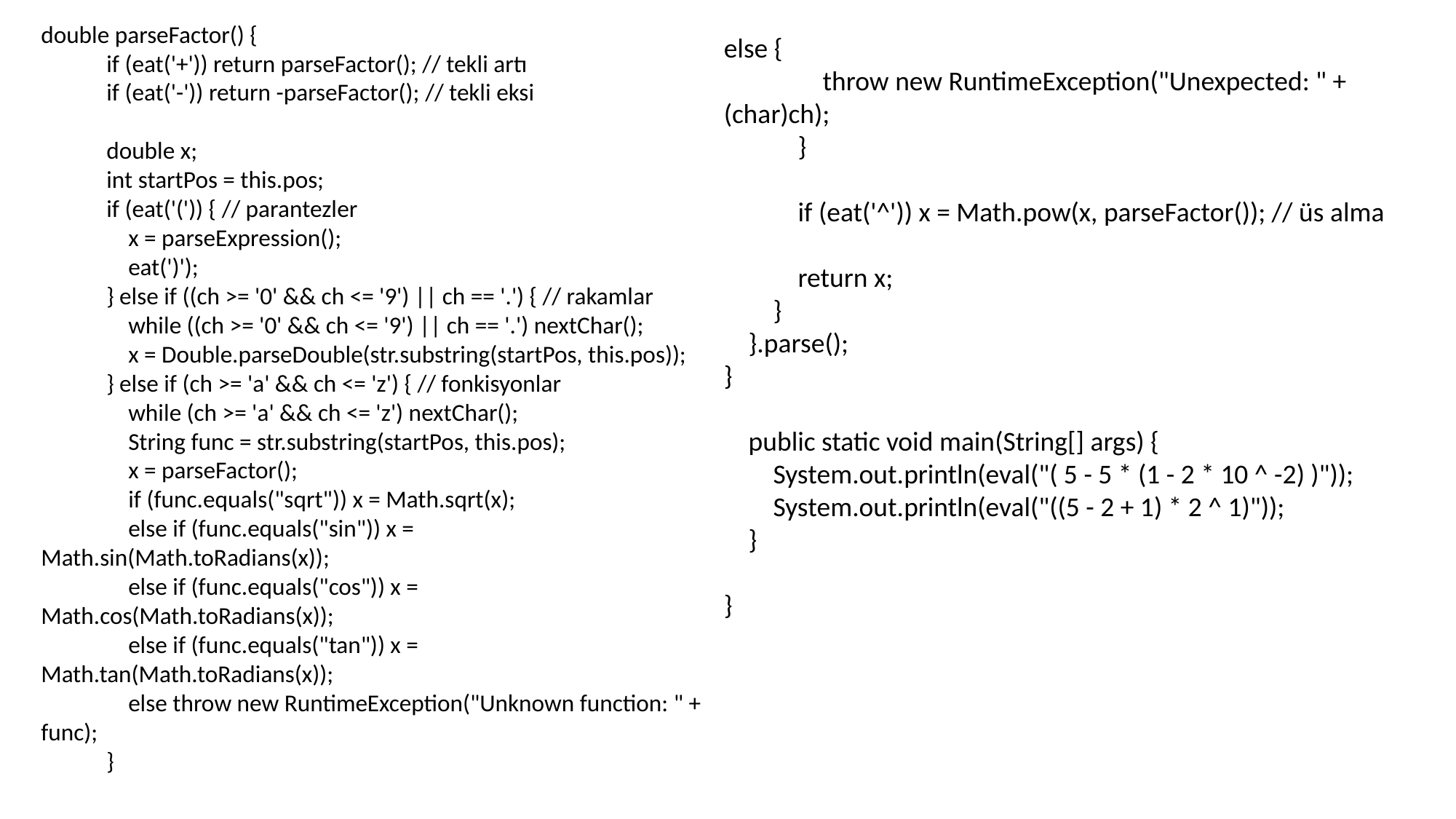

double parseFactor() {
            if (eat('+')) return parseFactor(); // tekli artı
            if (eat('-')) return -parseFactor(); // tekli eksi

            double x;
            int startPos = this.pos;
            if (eat('(')) { // parantezler
                x = parseExpression();
                eat(')');
            } else if ((ch >= '0' && ch <= '9') || ch == '.') { // rakamlar
                while ((ch >= '0' && ch <= '9') || ch == '.') nextChar();
                x = Double.parseDouble(str.substring(startPos, this.pos));
            } else if (ch >= 'a' && ch <= 'z') { // fonkisyonlar
                while (ch >= 'a' && ch <= 'z') nextChar();
                String func = str.substring(startPos, this.pos);
                x = parseFactor();
                if (func.equals("sqrt")) x = Math.sqrt(x);
                else if (func.equals("sin")) x = Math.sin(Math.toRadians(x));
                else if (func.equals("cos")) x = Math.cos(Math.toRadians(x));
                else if (func.equals("tan")) x = Math.tan(Math.toRadians(x));
                else throw new RuntimeException("Unknown function: " + func);
            }
else {
                throw new RuntimeException("Unexpected: " + (char)ch);
            }

            if (eat('^')) x = Math.pow(x, parseFactor()); // üs alma

            return x;
        }
    }.parse();
}

    public static void main(String[] args) {
        System.out.println(eval("( 5 - 5 * (1 - 2 * 10 ^ -2) )"));
        System.out.println(eval("((5 - 2 + 1) * 2 ^ 1)"));
    }

}